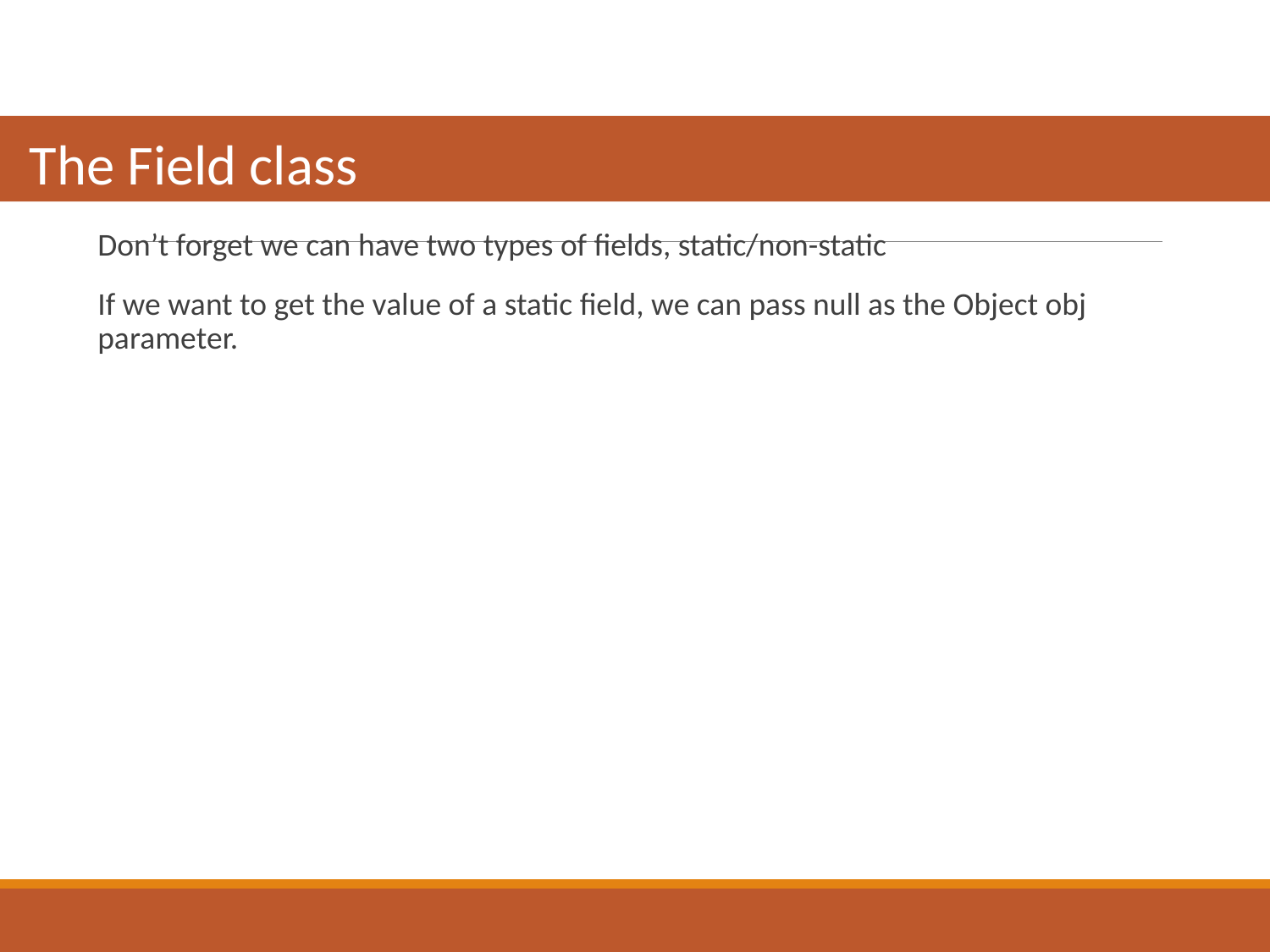

The Field class
Don’t forget we can have two types of fields, static/non-static
If we want to get the value of a static field, we can pass null as the Object obj parameter.